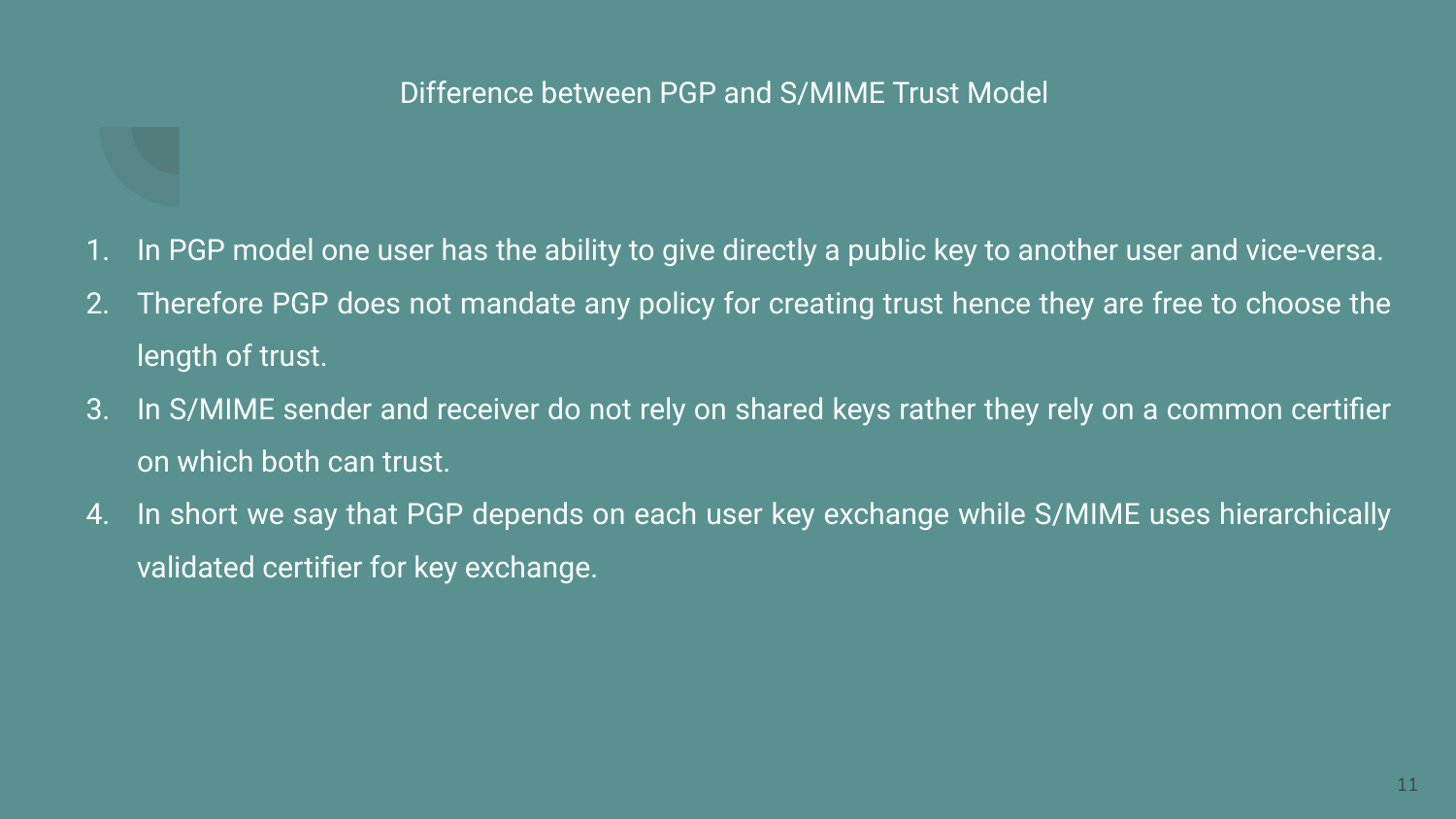

Difference between PGP and S/MIME Trust Model

In PGP model one user has the ability to give directly a public key to another user and vice-versa.
Therefore PGP does not mandate any policy for creating trust hence they are free to choose the length of trust.
In S/MIME sender and receiver do not rely on shared keys rather they rely on a common certifier on which both can trust.
In short we say that PGP depends on each user key exchange while S/MIME uses hierarchically validated certifier for key exchange.
11